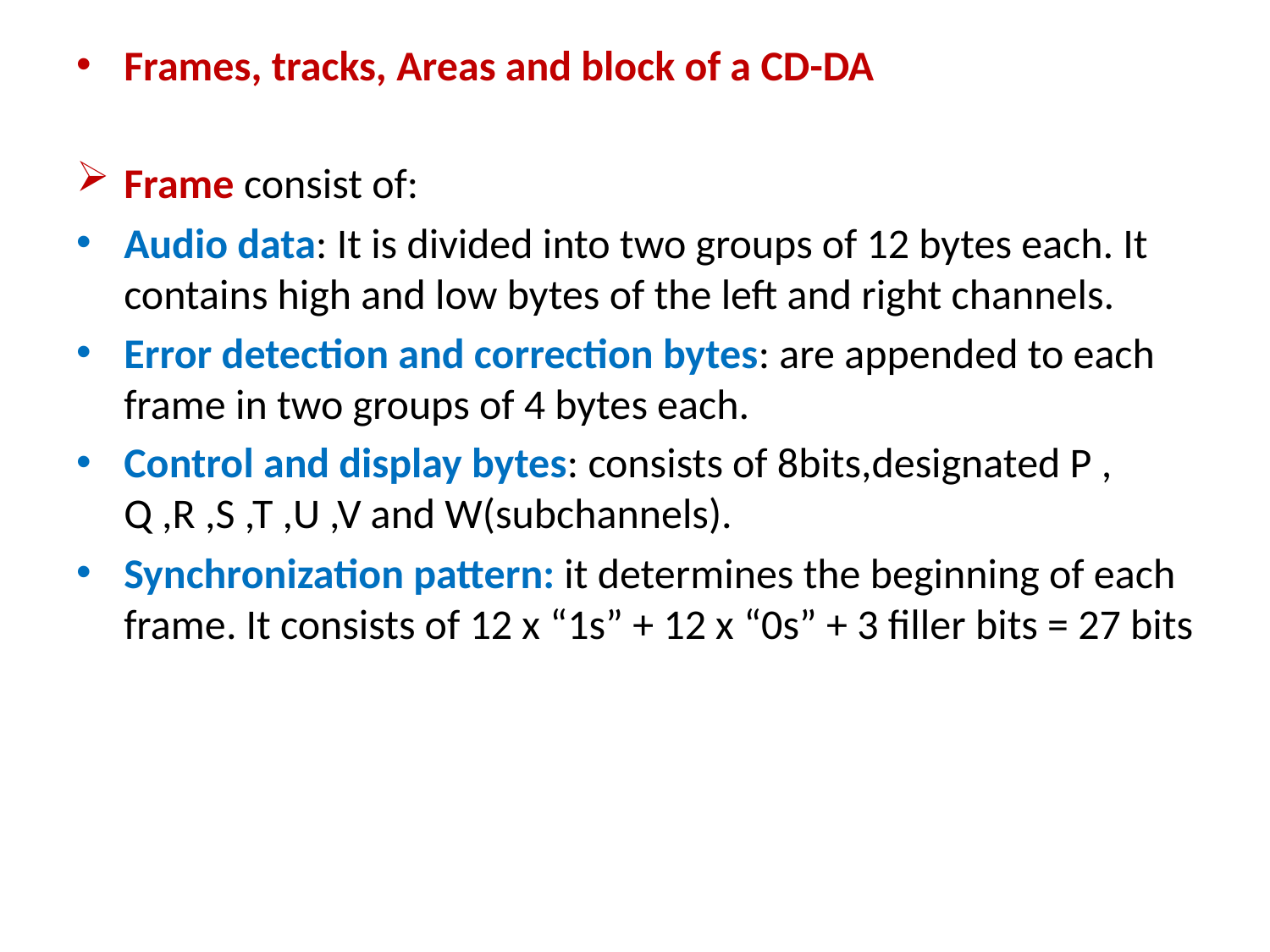

Frames, tracks, Areas and block of a CD-DA

Frame consist of:
Audio data: It is divided into two groups of 12 bytes each. It contains high and low bytes of the left and right channels.
Error detection and correction bytes: are appended to each frame in two groups of 4 bytes each.
Control and display bytes: consists of 8bits,designated P , Q ,R ,S ,T ,U ,V and W(subchannels).
Synchronization pattern: it determines the beginning of each frame. It consists of 12 x “1s” + 12 x “0s” + 3 filler bits = 27 bits